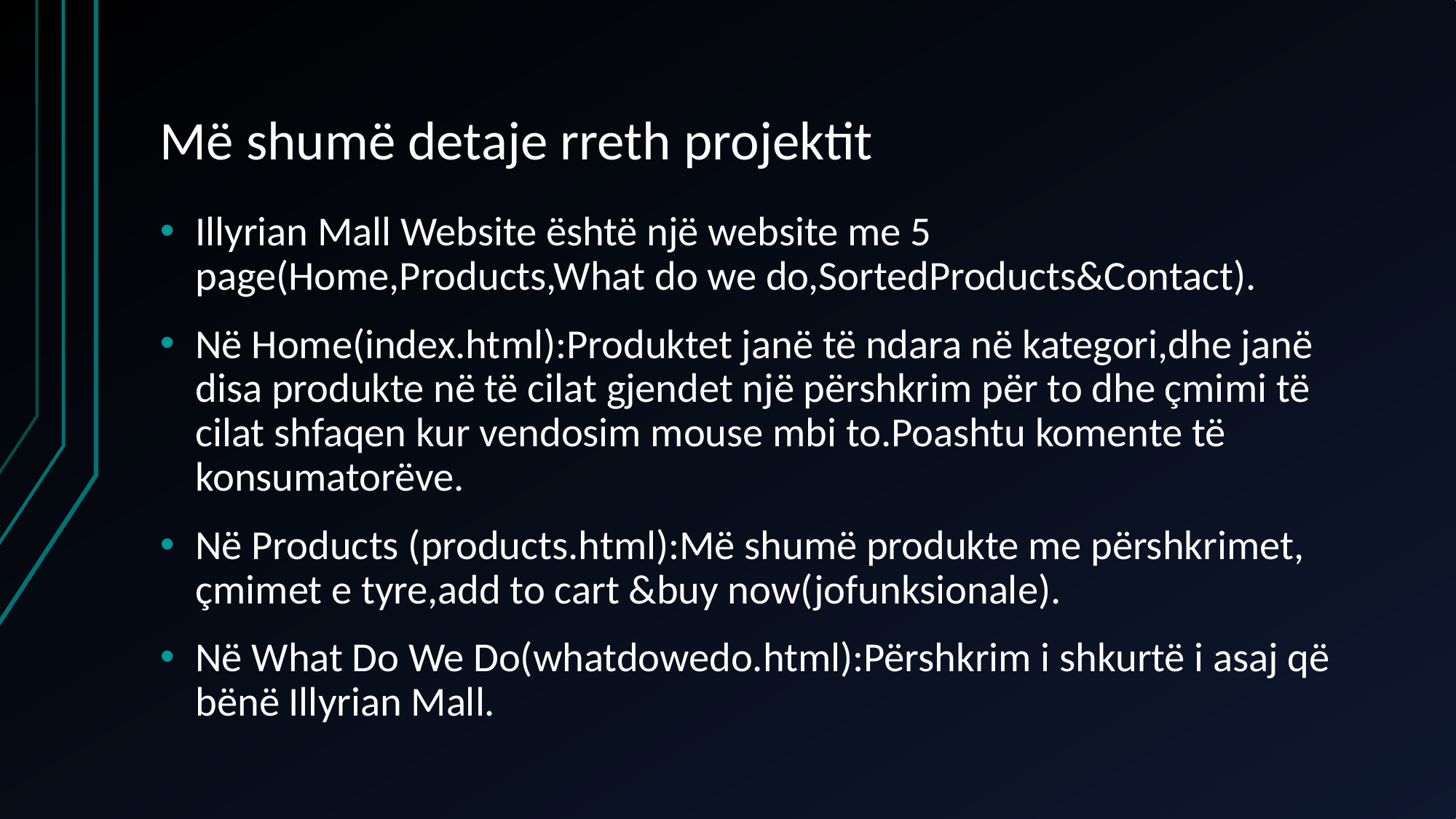

# Më shumë detaje rreth projektit
Illyrian Mall Website është një website me 5 page(Home,Products,What do we do,SortedProducts&Contact).
Në Home(index.html):Produktet janë të ndara në kategori,dhe janë disa produkte në të cilat gjendet një përshkrim për to dhe çmimi të cilat shfaqen kur vendosim mouse mbi to.Poashtu komente të konsumatorëve.
Në Products (products.html):Më shumë produkte me përshkrimet, çmimet e tyre,add to cart &buy now(jofunksionale).
Në What Do We Do(whatdowedo.html):Përshkrim i shkurtë i asaj që bënë Illyrian Mall.